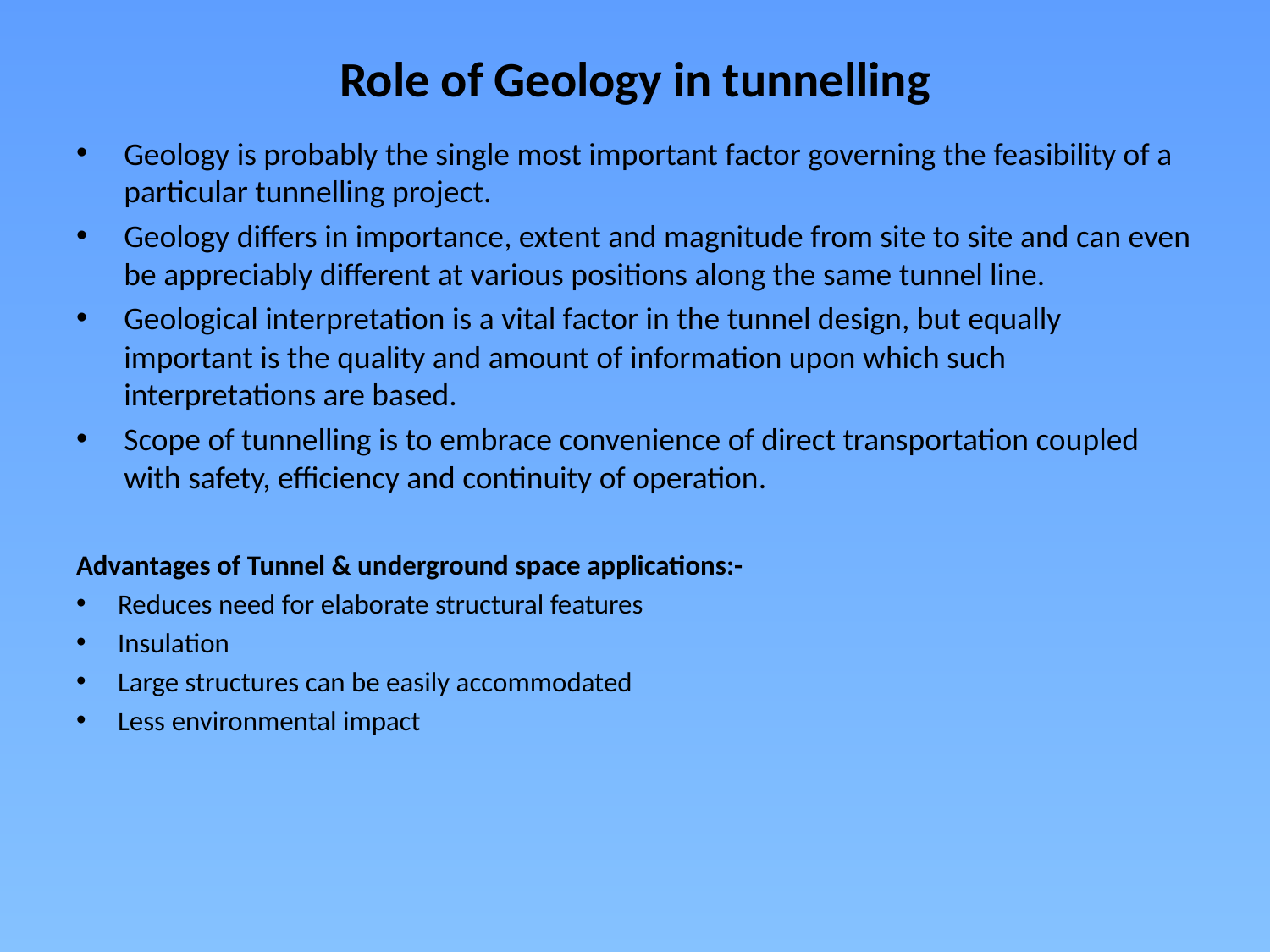

# Role of Geology in tunnelling
Geology is probably the single most important factor governing the feasibility of a particular tunnelling project.
Geology differs in importance, extent and magnitude from site to site and can even be appreciably different at various positions along the same tunnel line.
Geological interpretation is a vital factor in the tunnel design, but equally important is the quality and amount of information upon which such interpretations are based.
Scope of tunnelling is to embrace convenience of direct transportation coupled with safety, efficiency and continuity of operation.

Advantages of Tunnel & underground space applications:-
Reduces need for elaborate structural features
Insulation
Large structures can be easily accommodated
Less environmental impact